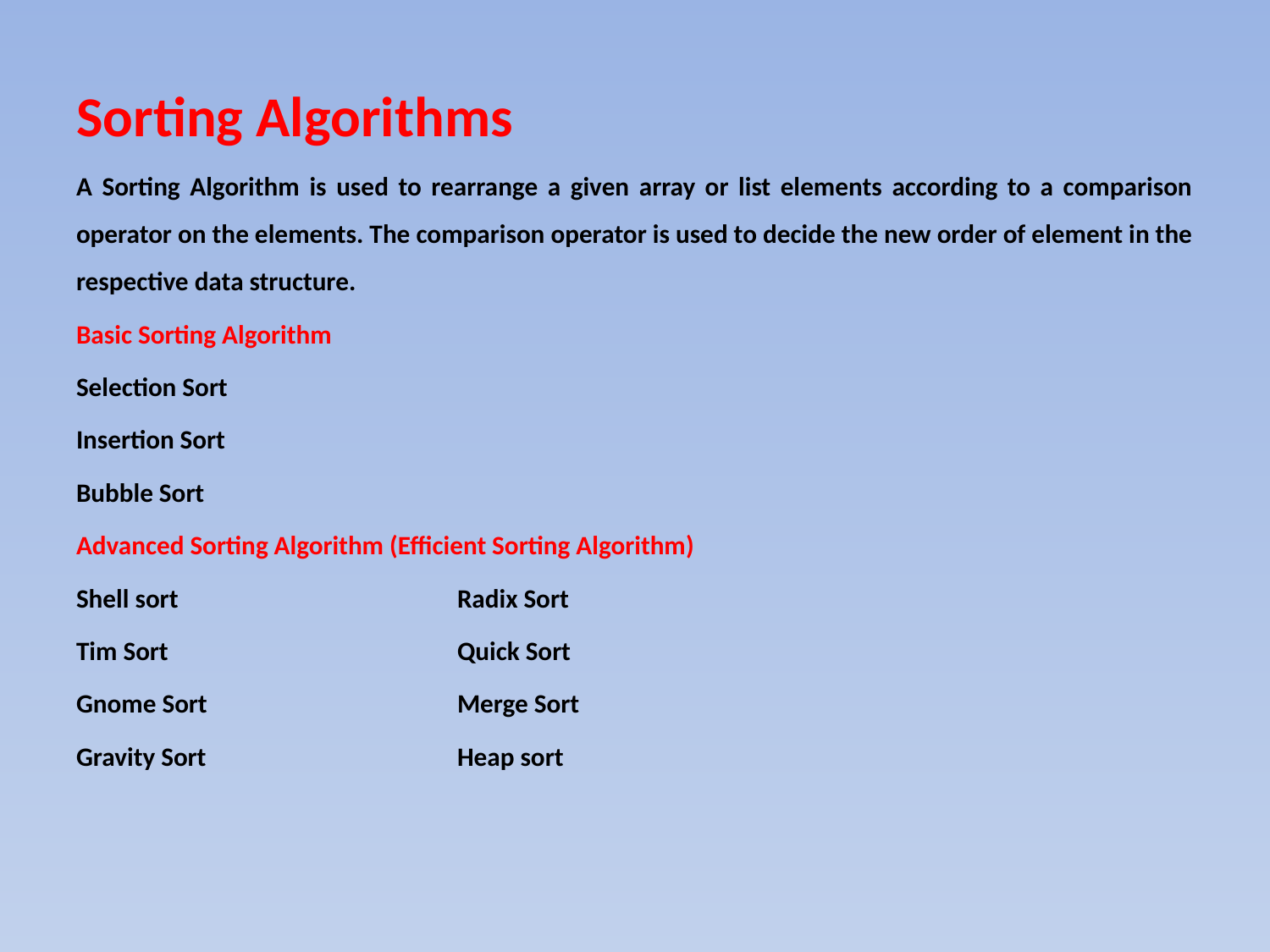

Sorting Algorithms
A Sorting Algorithm is used to rearrange a given array or list elements according to a comparison operator on the elements. The comparison operator is used to decide the new order of element in the respective data structure.
Basic Sorting Algorithm
Selection Sort
Insertion Sort
Bubble Sort
Advanced Sorting Algorithm (Efficient Sorting Algorithm)
Shell sort 			Radix Sort
Tim Sort			Quick Sort
Gnome Sort 		Merge Sort
Gravity Sort		Heap sort